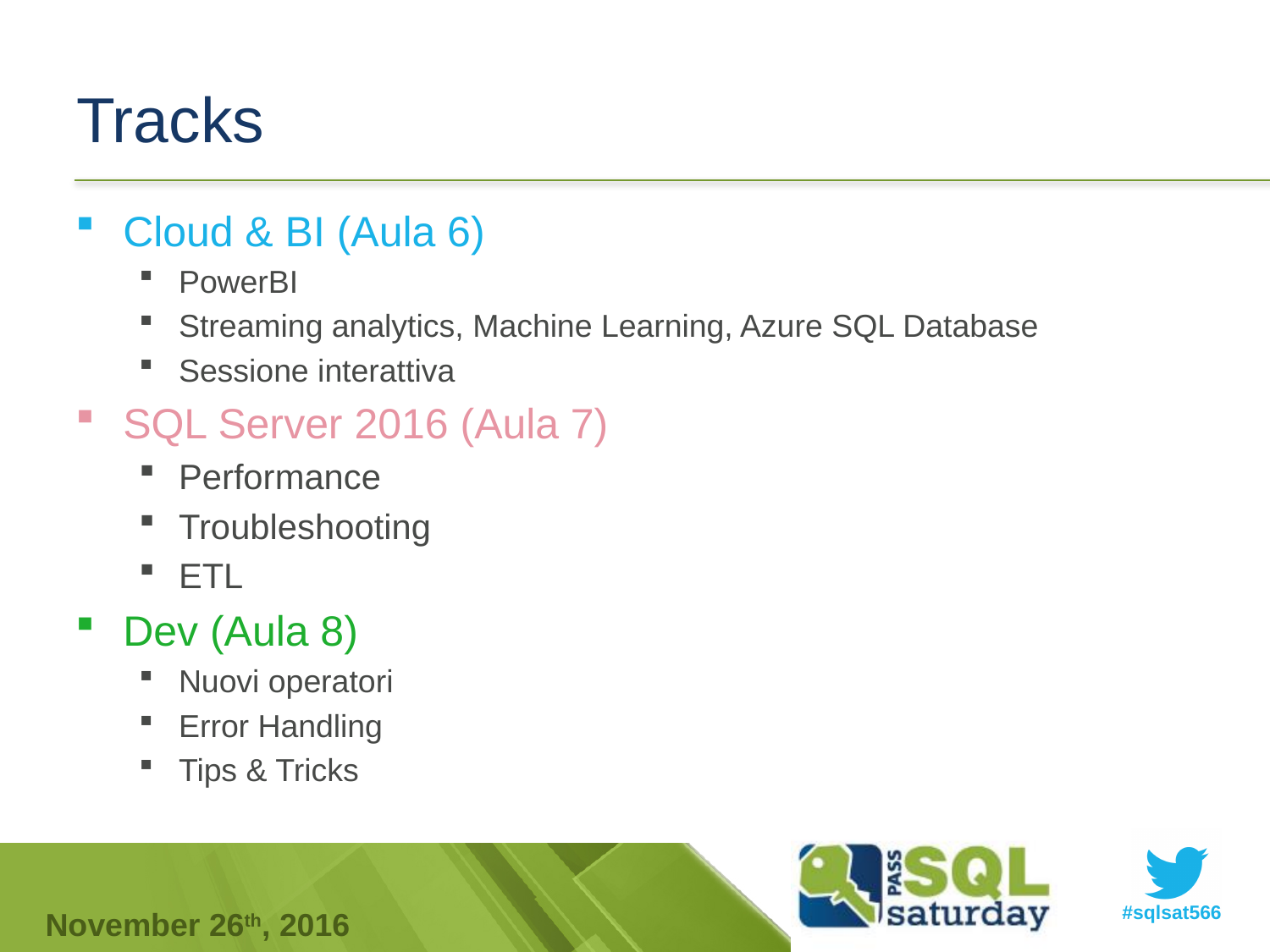

# Tracks
Cloud & BI (Aula 6)
PowerBI
Streaming analytics, Machine Learning, Azure SQL Database
Sessione interattiva
SQL Server 2016 (Aula 7)
Performance
Troubleshooting
ETL
Dev (Aula 8)
Nuovi operatori
Error Handling
Tips & Tricks